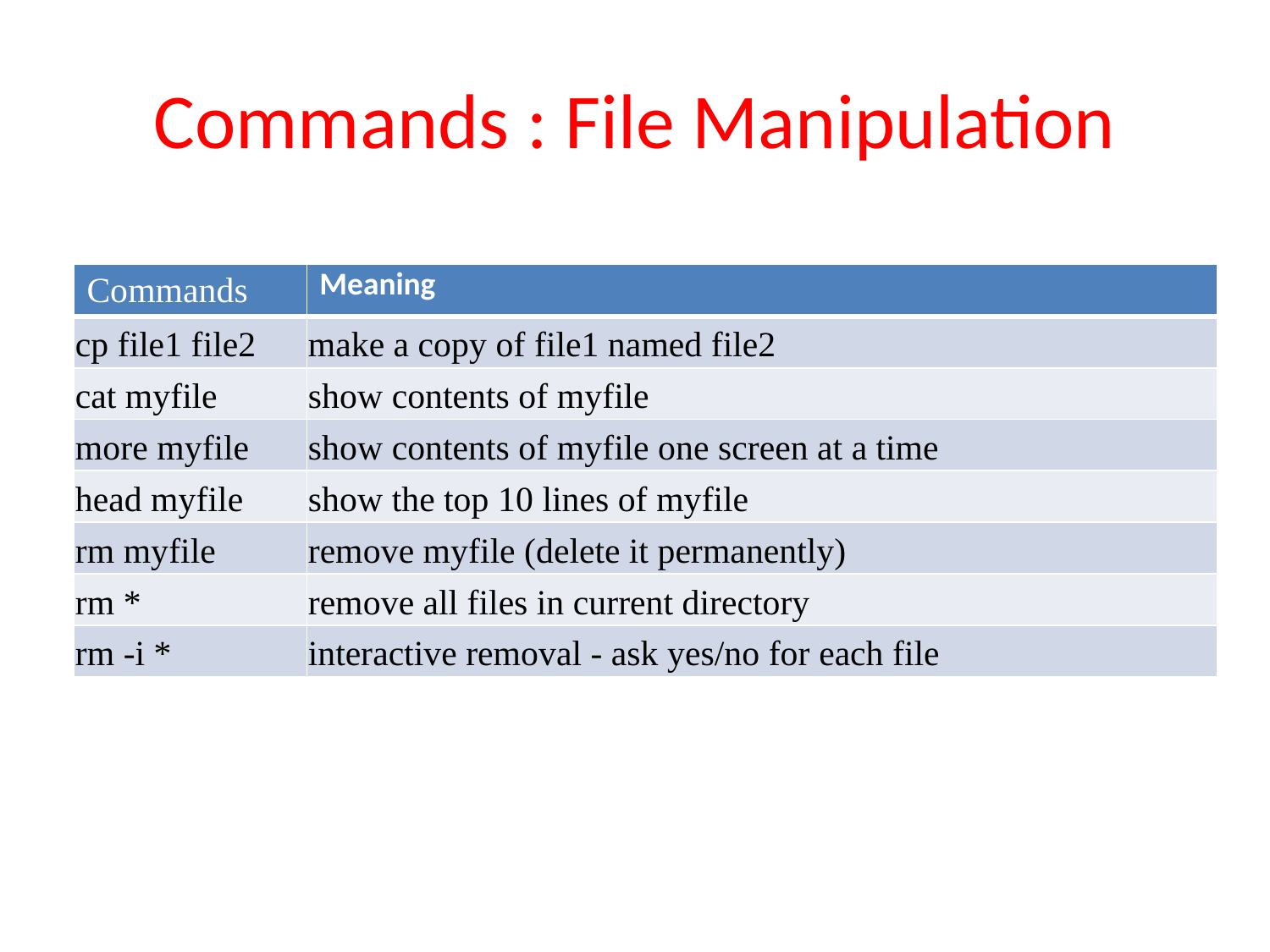

# Commands : File Manipulation
| Commands | Meaning |
| --- | --- |
| cp file1 file2 | make a copy of file1 named file2 |
| cat myfile | show contents of myfile |
| more myfile | show contents of myfile one screen at a time |
| head myfile | show the top 10 lines of myfile |
| rm myfile | remove myfile (delete it permanently) |
| rm \* | remove all files in current directory |
| rm -i \* | interactive removal - ask yes/no for each file |